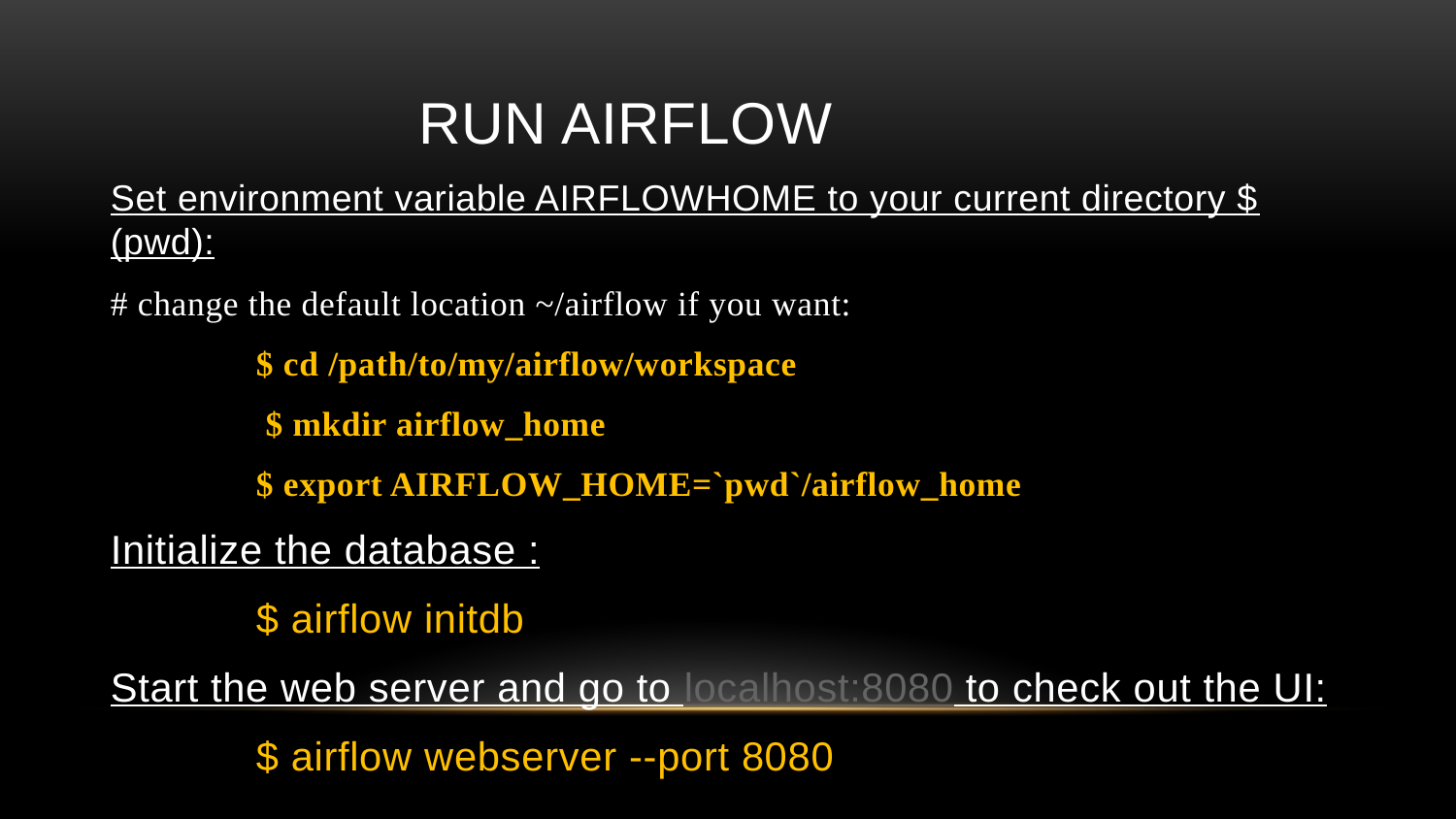

RUN AIRFLOW
Set environment variable AIRFLOWHOME to your current directory $(pwd):
# change the default location ~/airflow if you want:
	$ cd /path/to/my/airflow/workspace
	 $ mkdir airflow_home
	$ export AIRFLOW_HOME=`pwd`/airflow_home
Initialize the database :
	$ airflow initdb
Start the web server and go to localhost:8080 to check out the UI:
	$ airflow webserver --port 8080